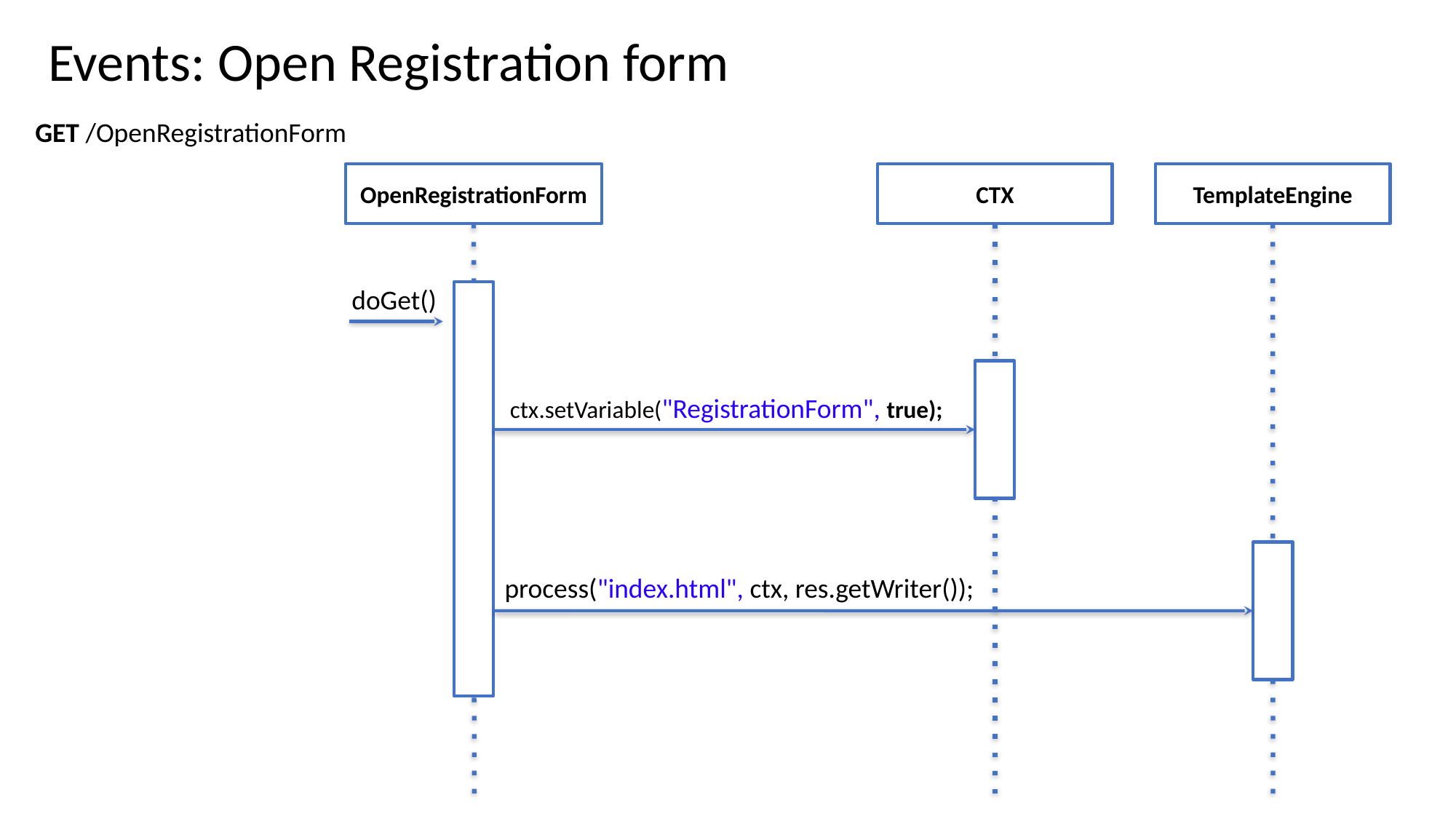

# Events: Open Registration form
GET /OpenRegistrationForm

OpenRegistrationForm
CTX
TemplateEngine
doGet()

ctx.setVariable("RegistrationForm", true);

process("index.html", ctx, res.getWriter());